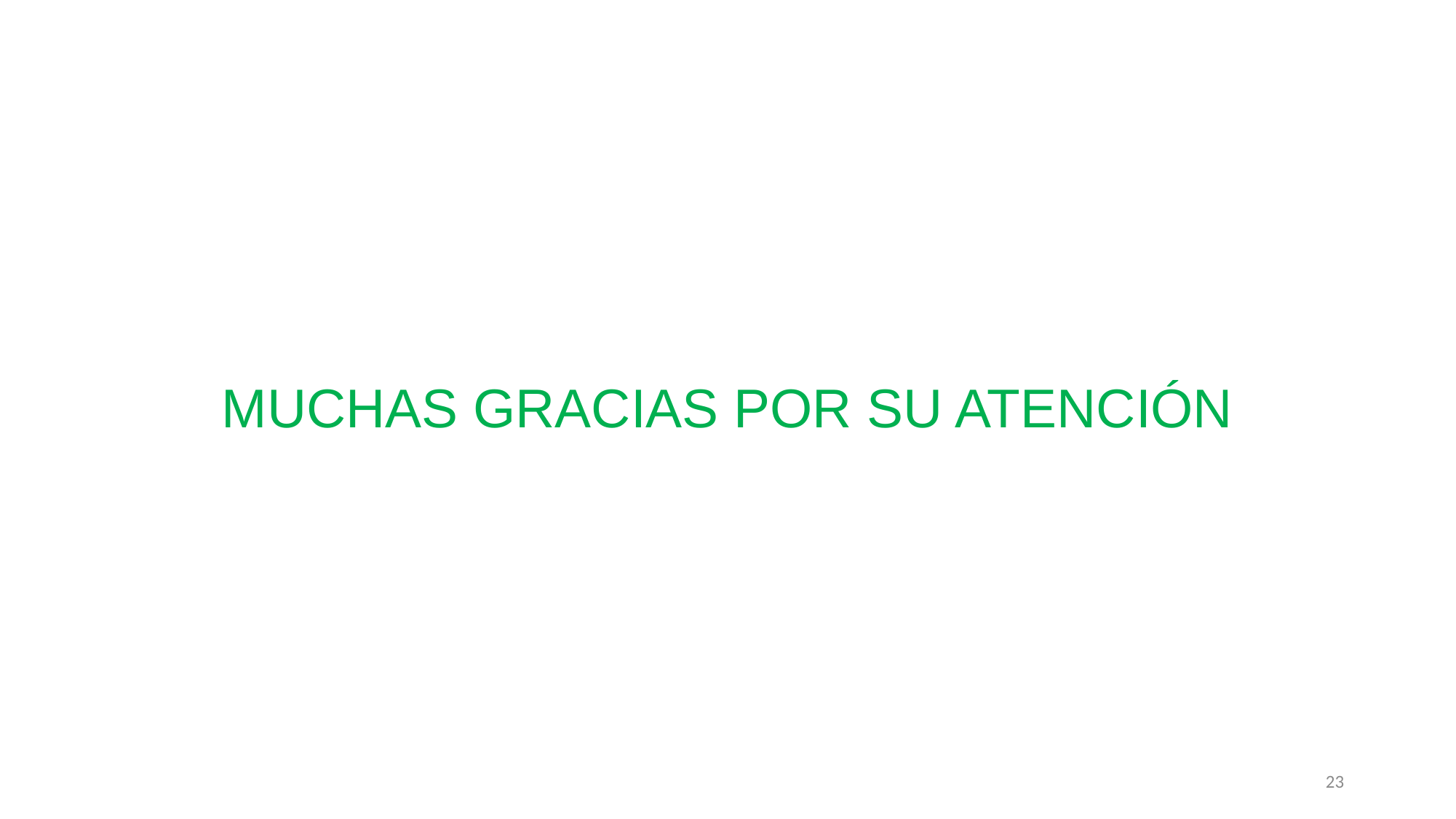

#
MUCHAS GRACIAS POR SU ATENCIÓN
23